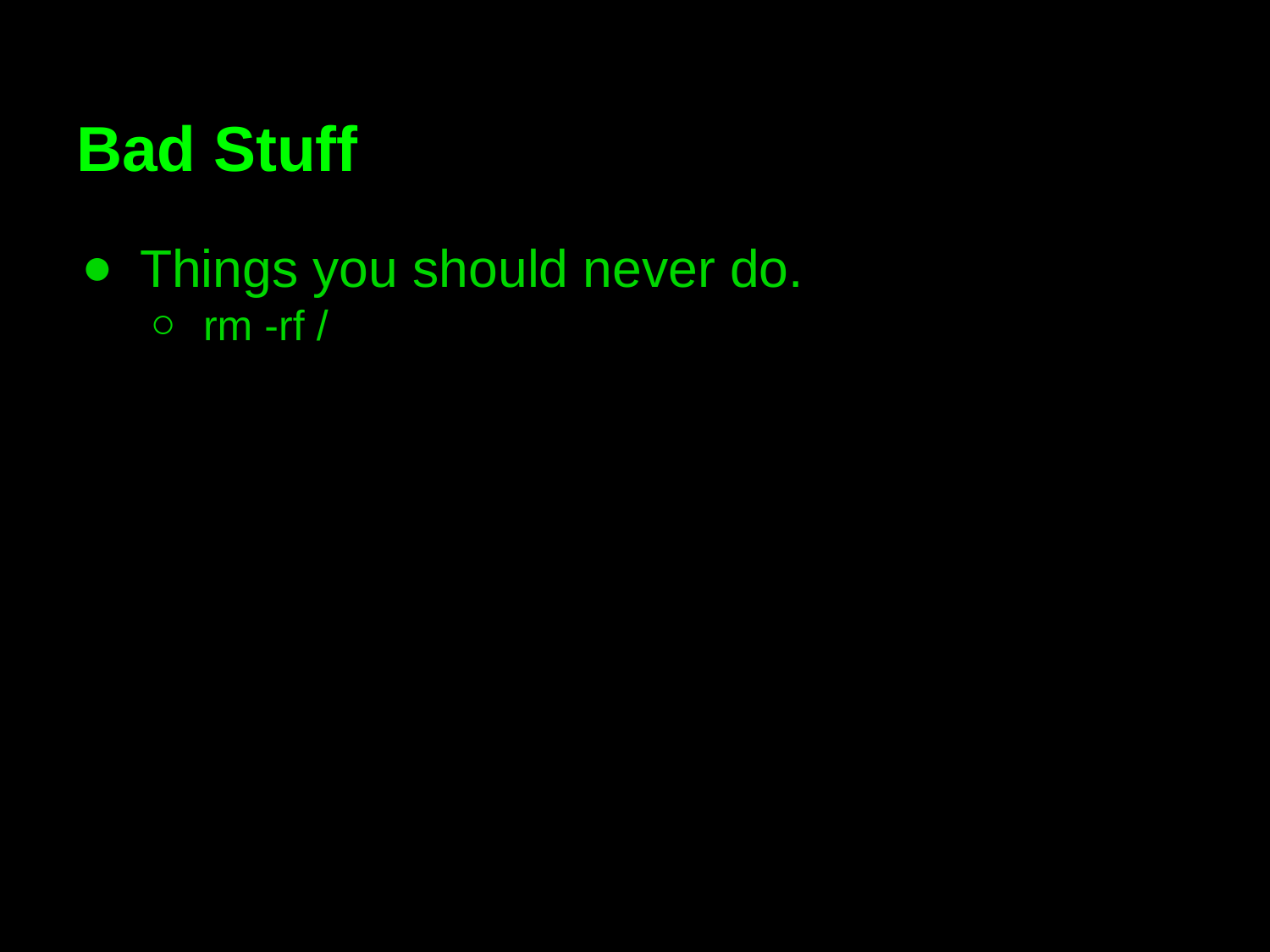

# Bad Stuff
Things you should never do.
rm -rf /